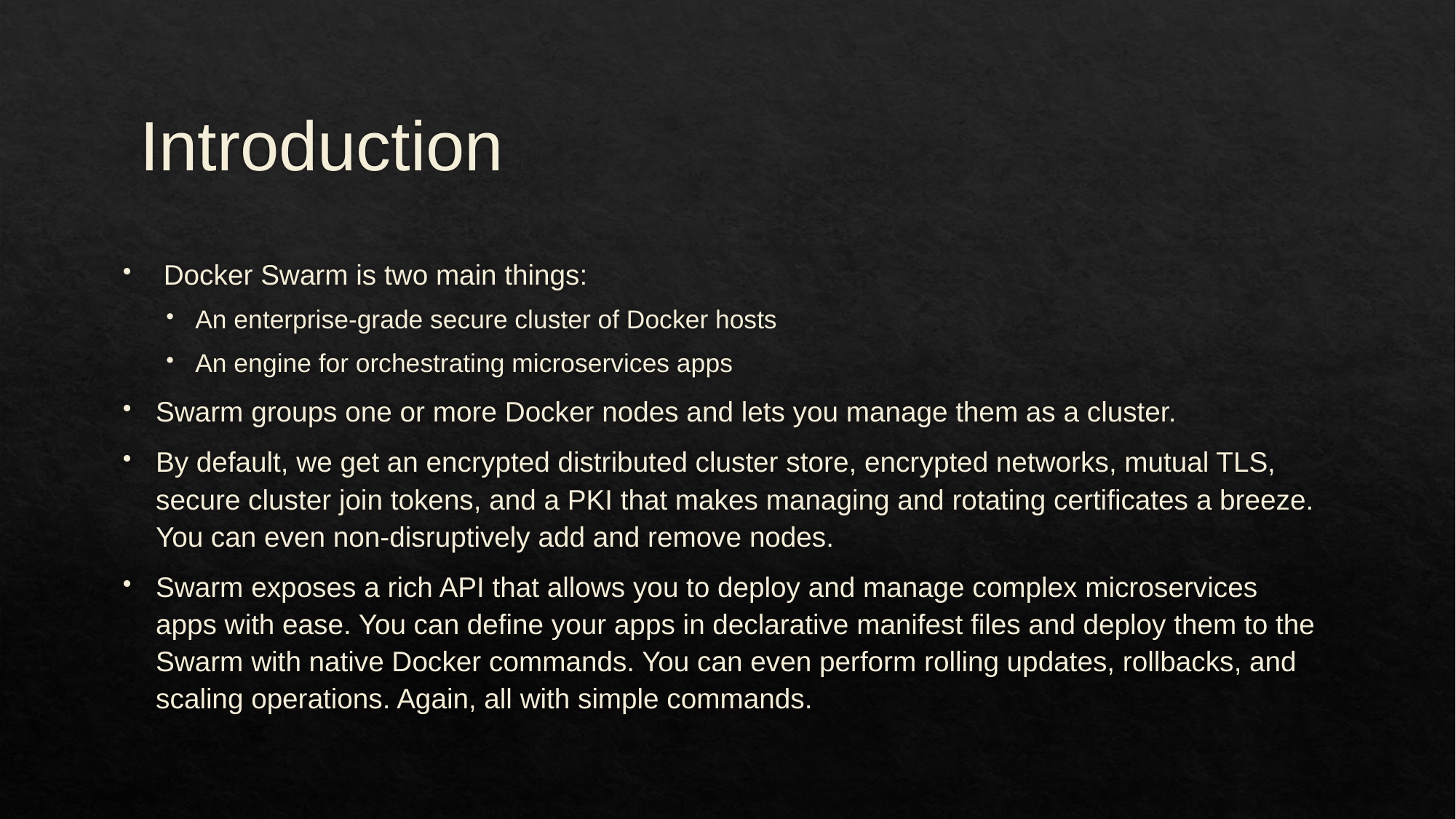

# Introduction
 Docker Swarm is two main things:
An enterprise-grade secure cluster of Docker hosts
An engine for orchestrating microservices apps
Swarm groups one or more Docker nodes and lets you manage them as a cluster.
By default, we get an encrypted distributed cluster store, encrypted networks, mutual TLS, secure cluster join tokens, and a PKI that makes managing and rotating certificates a breeze. You can even non-disruptively add and remove nodes.
Swarm exposes a rich API that allows you to deploy and manage complex microservices apps with ease. You can define your apps in declarative manifest files and deploy them to the Swarm with native Docker commands. You can even perform rolling updates, rollbacks, and scaling operations. Again, all with simple commands.